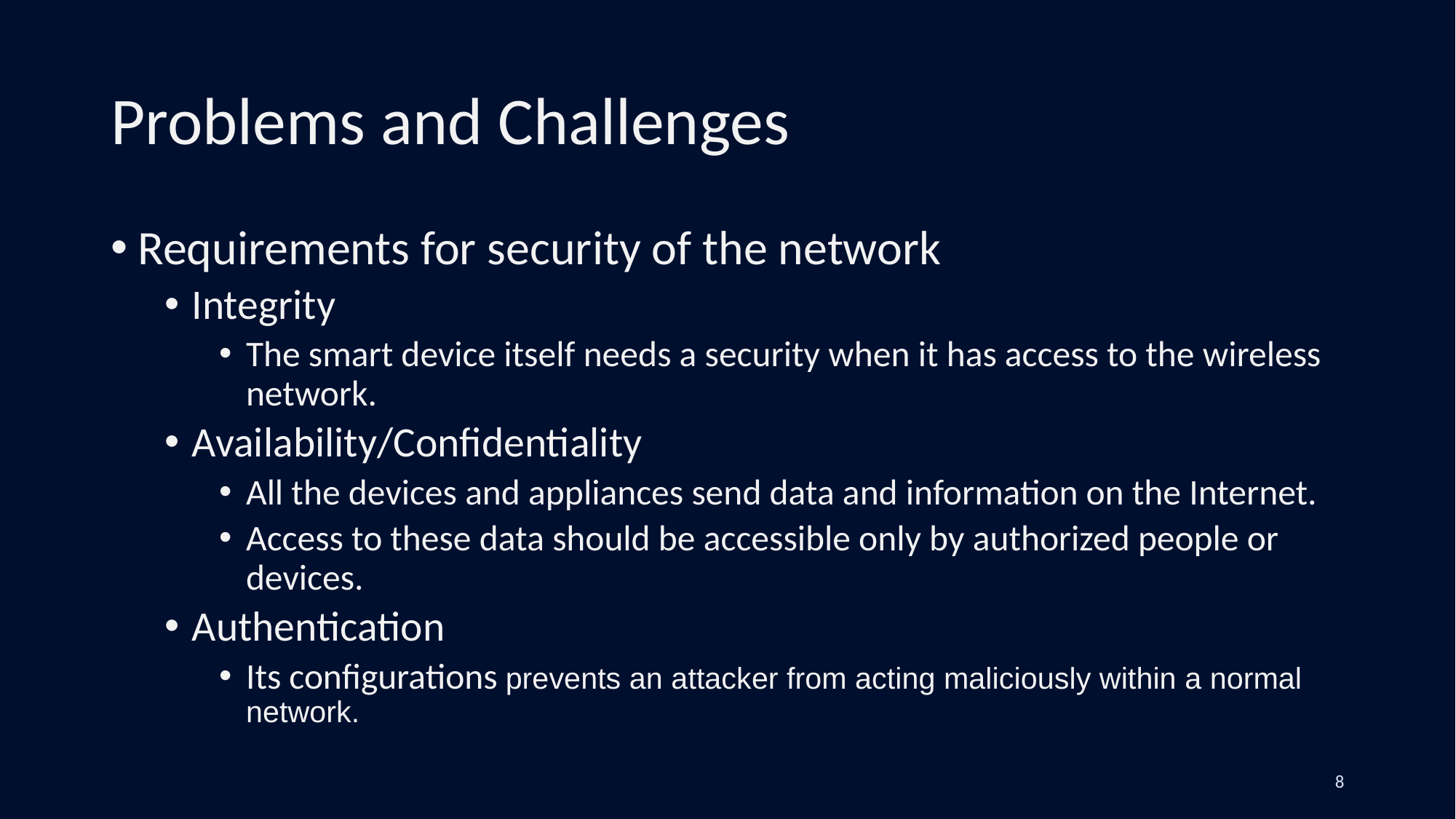

# Problems and Challenges
Requirements for security of the network
Integrity
The smart device itself needs a security when it has access to the wireless network.
Availability/Confidentiality
All the devices and appliances send data and information on the Internet.
Access to these data should be accessible only by authorized people or devices.
Authentication
Its configurations prevents an attacker from acting maliciously within a normal network.
8